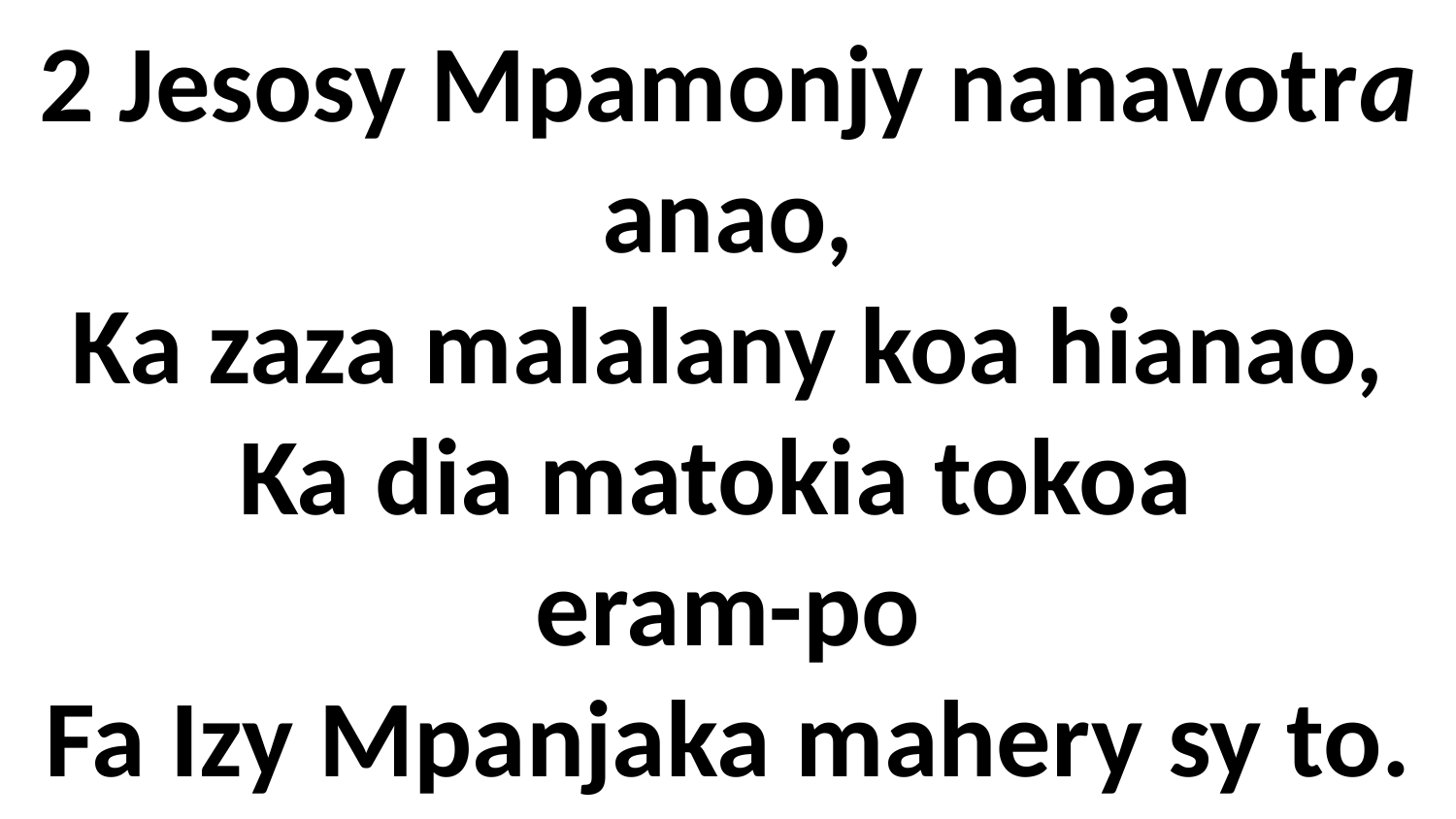

# 2 Jesosy Mpamonjy nanavotra anao, Ka zaza malalany koa hianao, Ka dia matokia tokoa eram-po Fa Izy Mpanjaka mahery sy to.